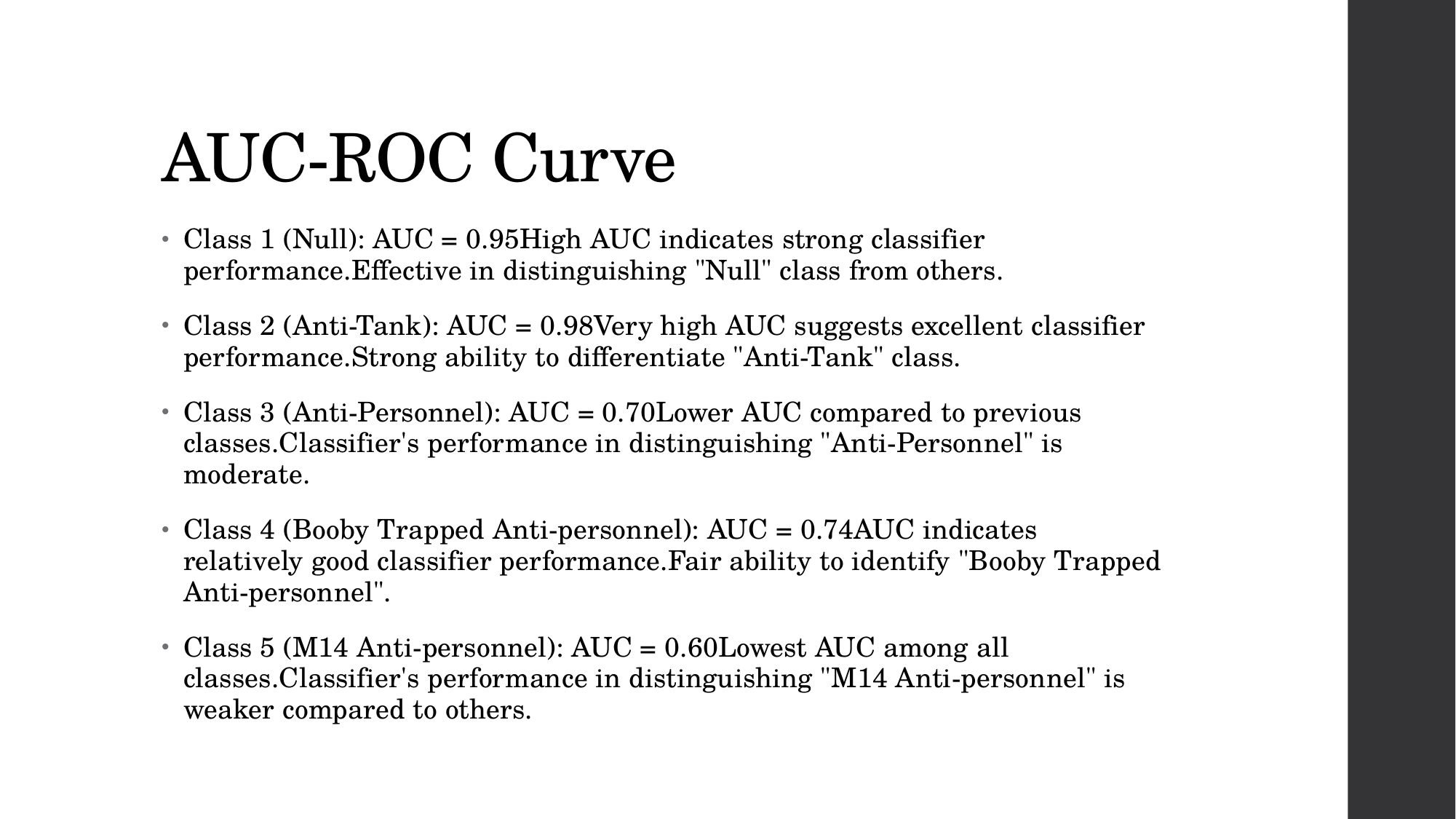

# AUC-ROC Curve
Class 1 (Null): AUC = 0.95High AUC indicates strong classifier performance.Effective in distinguishing "Null" class from others.
Class 2 (Anti-Tank): AUC = 0.98Very high AUC suggests excellent classifier performance.Strong ability to differentiate "Anti-Tank" class.
Class 3 (Anti-Personnel): AUC = 0.70Lower AUC compared to previous classes.Classifier's performance in distinguishing "Anti-Personnel" is moderate.
Class 4 (Booby Trapped Anti-personnel): AUC = 0.74AUC indicates relatively good classifier performance.Fair ability to identify "Booby Trapped Anti-personnel".
Class 5 (M14 Anti-personnel): AUC = 0.60Lowest AUC among all classes.Classifier's performance in distinguishing "M14 Anti-personnel" is weaker compared to others.